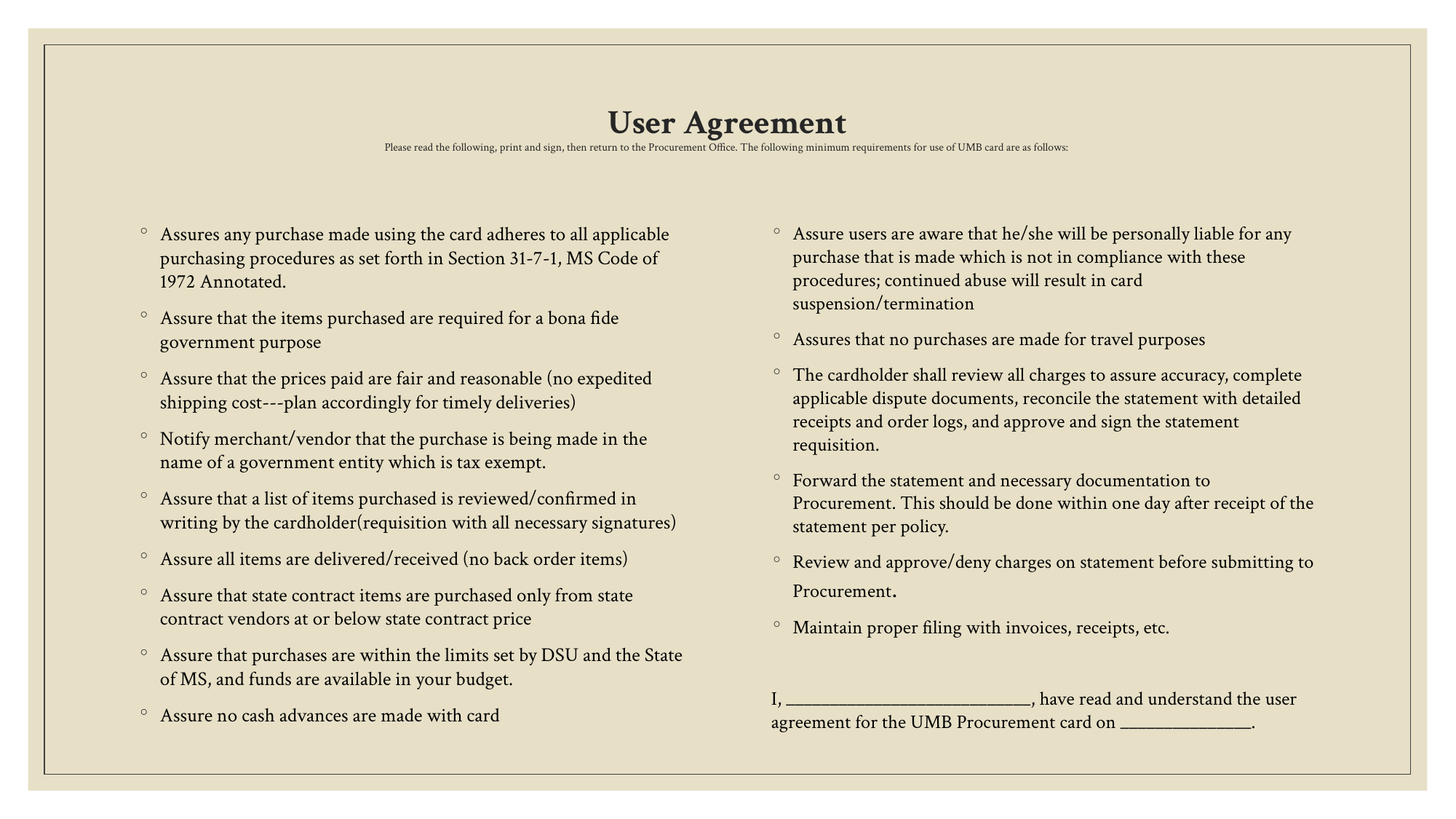

# User Agreement Please read the following, print and sign, then return to the Procurement Office. The following minimum requirements for use of UMB card are as follows:
Assures any purchase made using the card adheres to all applicable purchasing procedures as set forth in Section 31-7-1, MS Code of 1972 Annotated.
Assure that the items purchased are required for a bona fide government purpose
Assure that the prices paid are fair and reasonable (no expedited shipping cost---plan accordingly for timely deliveries)
Notify merchant/vendor that the purchase is being made in the name of a government entity which is tax exempt.
Assure that a list of items purchased is reviewed/confirmed in writing by the cardholder(requisition with all necessary signatures)
Assure all items are delivered/received (no back order items)
Assure that state contract items are purchased only from state contract vendors at or below state contract price
Assure that purchases are within the limits set by DSU and the State of MS, and funds are available in your budget.
Assure no cash advances are made with card

Assure users are aware that he/she will be personally liable for any purchase that is made which is not in compliance with these procedures; continued abuse will result in card suspension/termination
Assures that no purchases are made for travel purposes
The cardholder shall review all charges to assure accuracy, complete applicable dispute documents, reconcile the statement with detailed receipts and order logs, and approve and sign the statement requisition.
Forward the statement and necessary documentation to Procurement. This should be done within one day after receipt of the statement per policy.
Review and approve/deny charges on statement before submitting to Procurement.
Maintain proper filing with invoices, receipts, etc.

I, ____________________________, have read and understand the user agreement for the UMB Procurement card on _______________.